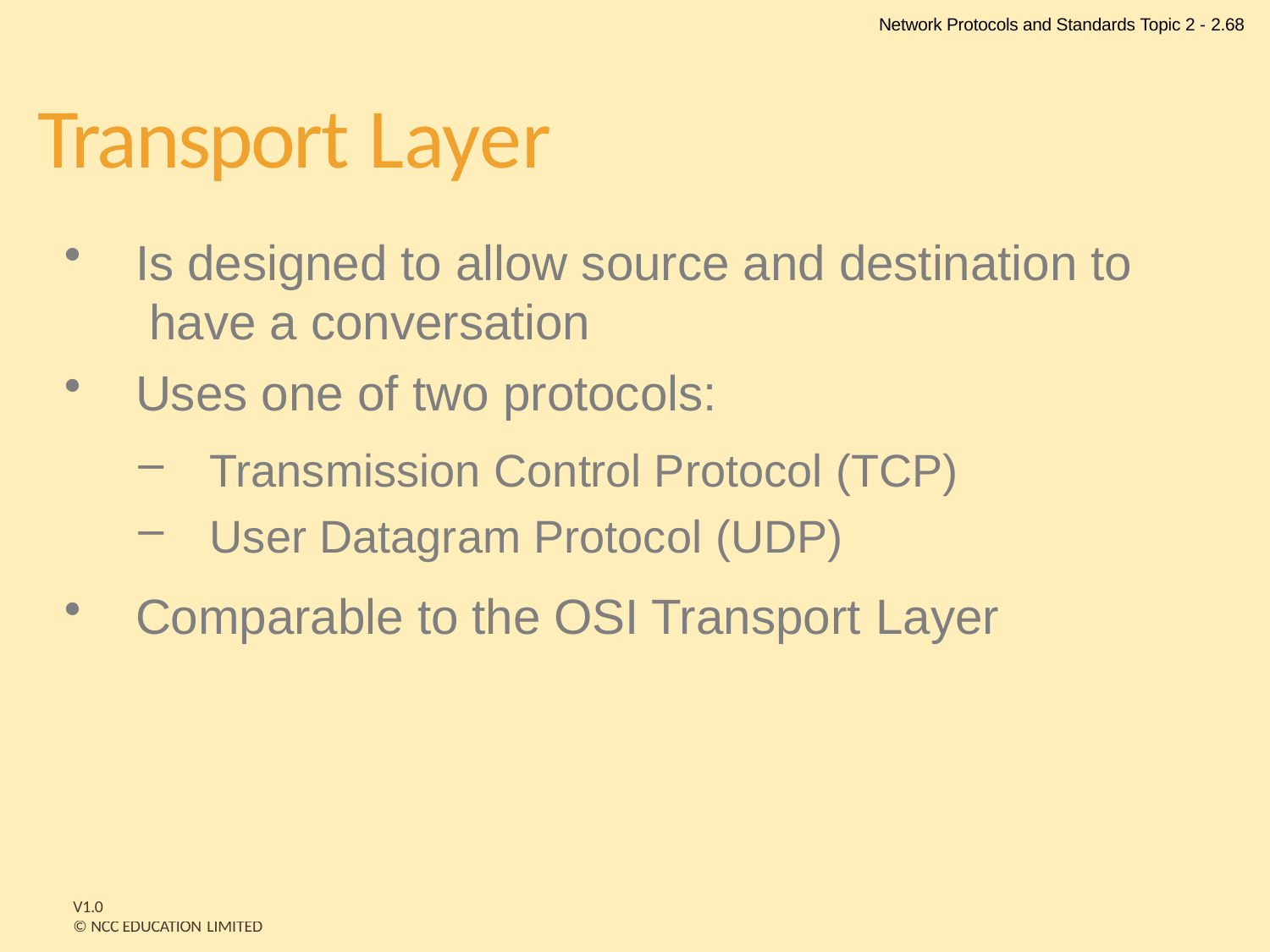

Network Protocols and Standards Topic 2 - 2.68
# Transport Layer
Is designed to allow source and destination to  have a conversation
Uses one of two protocols:
Transmission Control Protocol (TCP)
User Datagram Protocol (UDP)
Comparable to the OSI Transport Layer
V1.0
© NCC Education Limited